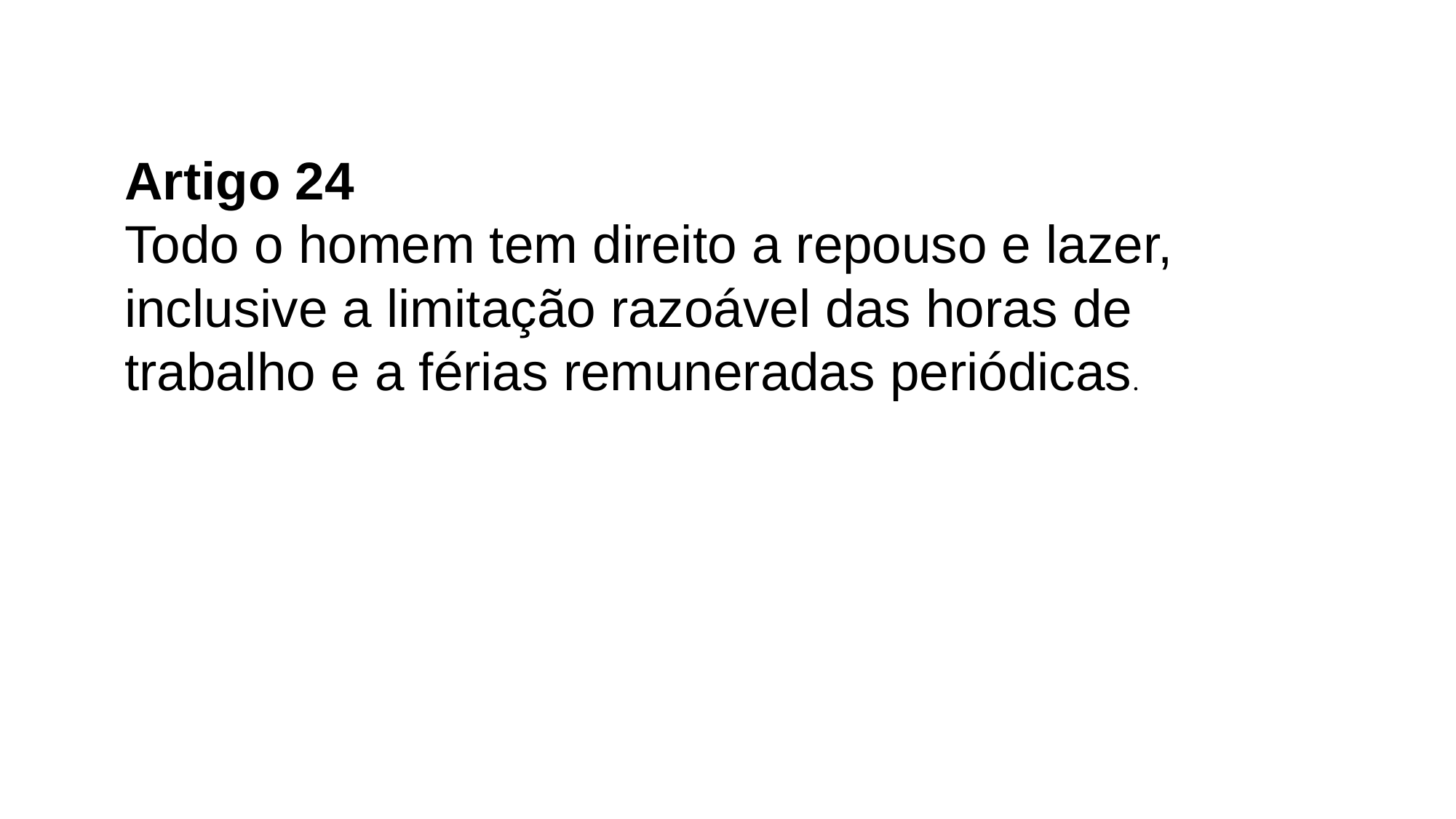

Artigo 24
Todo o homem tem direito a repouso e lazer, inclusive a limitação razoável das horas de trabalho e a férias remuneradas periódicas.